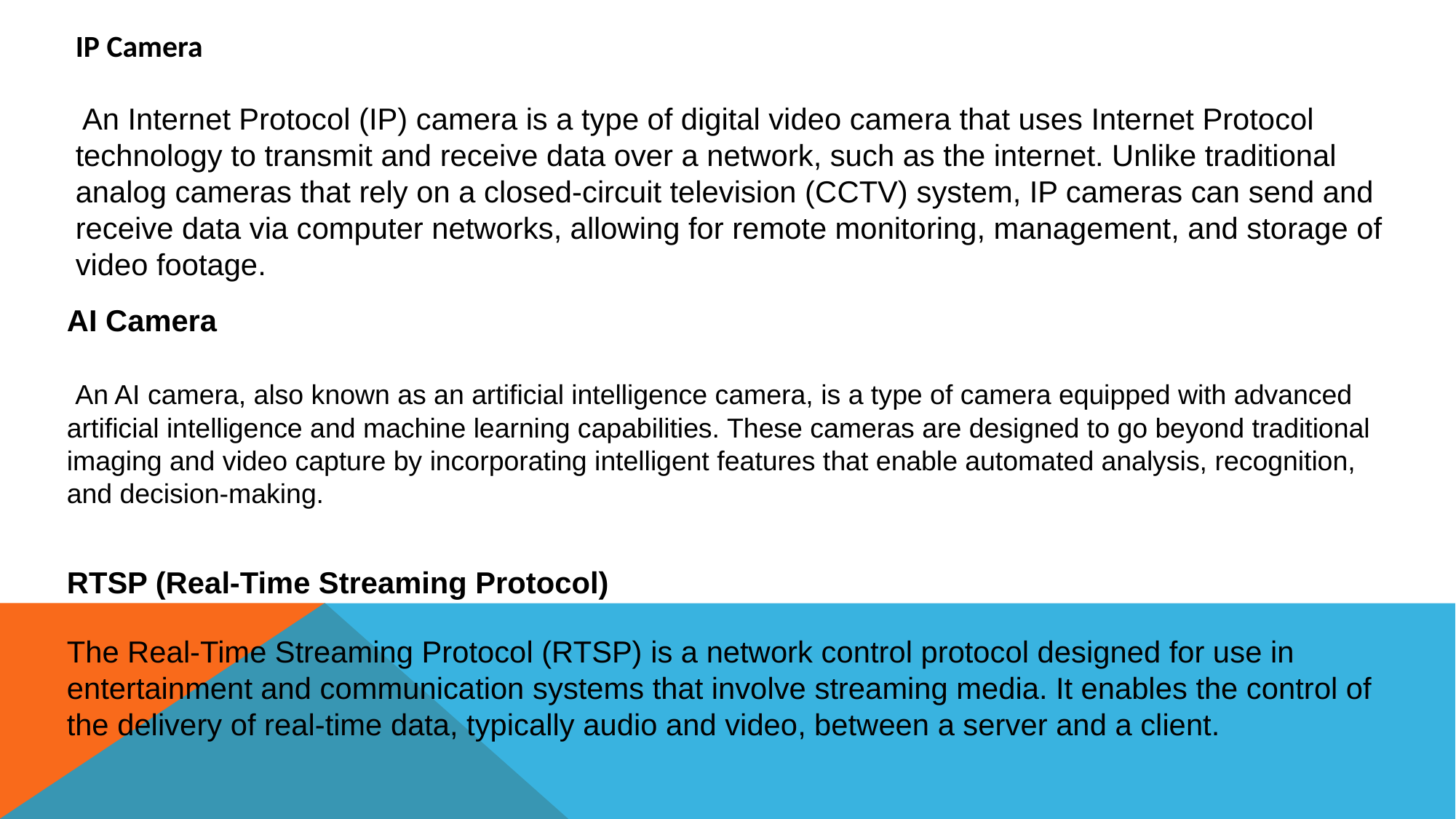

IP Camera

 An Internet Protocol (IP) camera is a type of digital video camera that uses Internet Protocol technology to transmit and receive data over a network, such as the internet. Unlike traditional analog cameras that rely on a closed-circuit television (CCTV) system, IP cameras can send and receive data via computer networks, allowing for remote monitoring, management, and storage of video footage.
AI Camera

 An AI camera, also known as an artificial intelligence camera, is a type of camera equipped with advanced artificial intelligence and machine learning capabilities. These cameras are designed to go beyond traditional imaging and video capture by incorporating intelligent features that enable automated analysis, recognition, and decision-making.
RTSP (Real-Time Streaming Protocol)

The Real-Time Streaming Protocol (RTSP) is a network control protocol designed for use in entertainment and communication systems that involve streaming media. It enables the control of the delivery of real-time data, typically audio and video, between a server and a client.